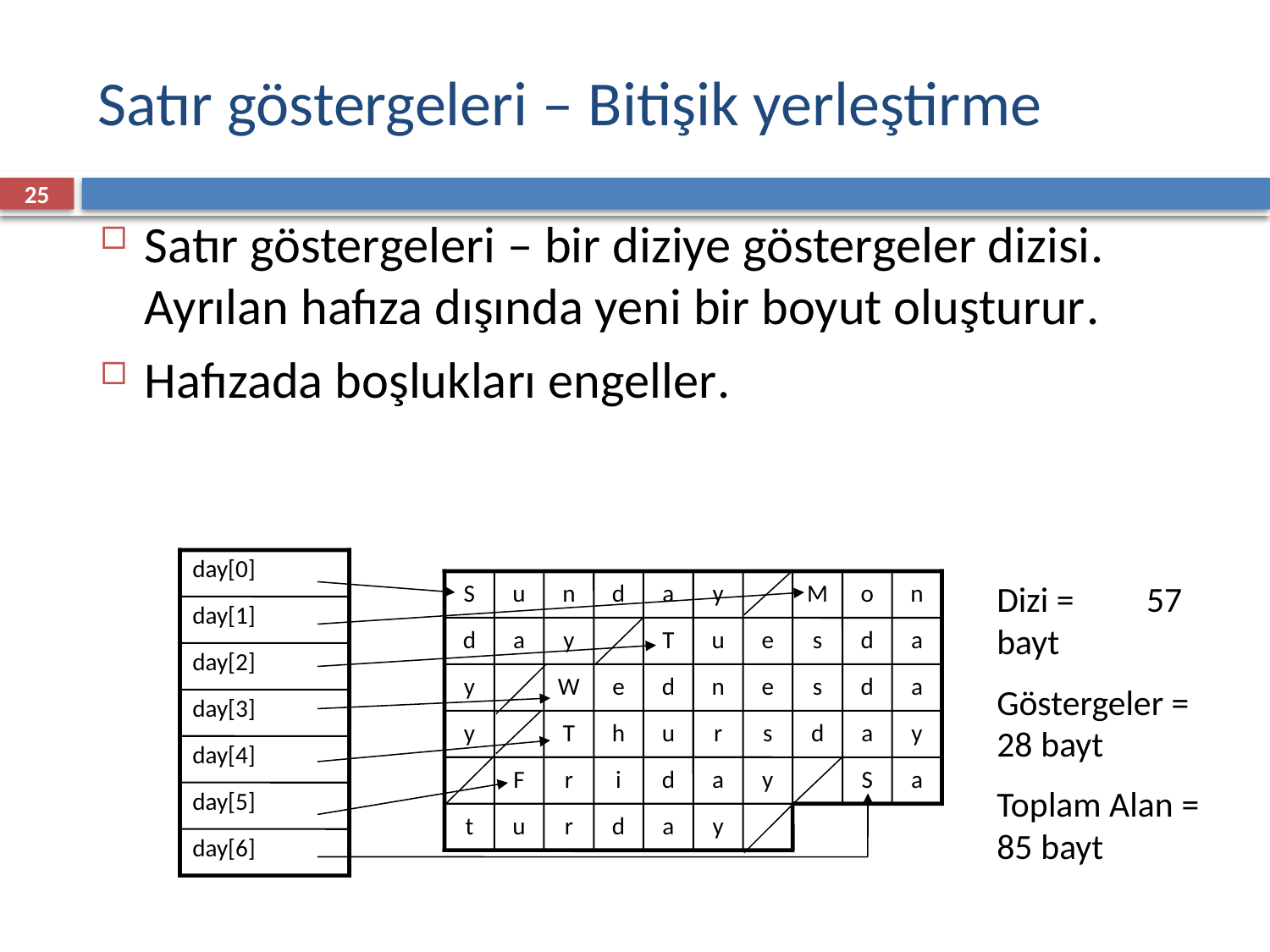

# Satır göstergeleri – Bitişik yerleştirme
25
Satır göstergeleri – bir diziye göstergeler dizisi. Ayrılan hafıza dışında yeni bir boyut oluşturur.
Hafızada boşlukları engeller.
day[0]

S

u

n

d

a

y

M

o

n

day[1]

d

a
y

T
u
e
s
d
a

day[2]

y

W
e
d
n
e
s
d
a

day[3]

y

T
h
u
r
s
d
a
y
day[4]

F
r
i
d
a
y

S
a
day[5]

t

u
r
d
a
y

day[6]

Dizi =         57 bayt
Göstergeler =    28 bayt
Toplam Alan = 85 bayt